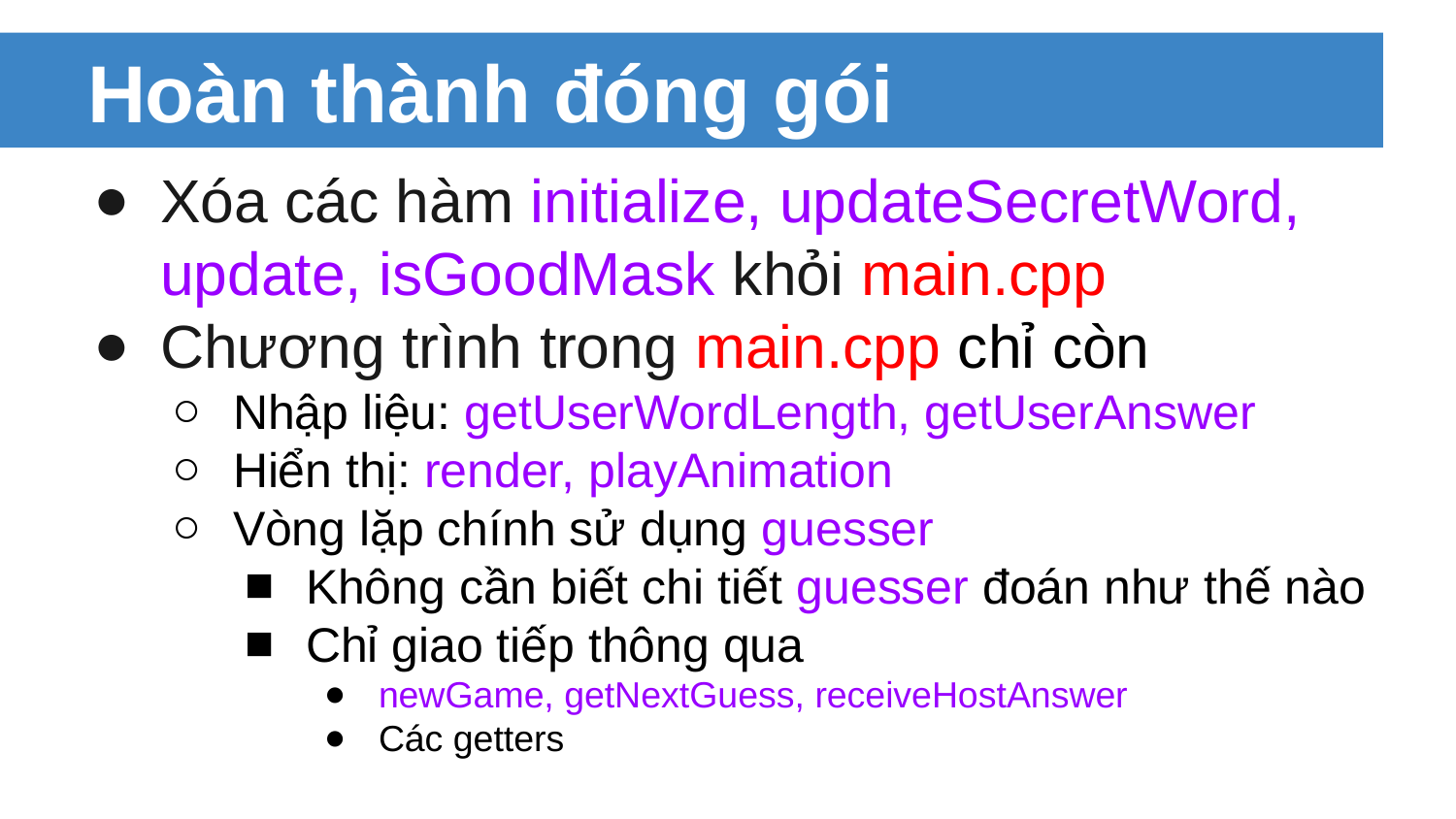

# Hoàn thành đóng gói
Xóa các hàm initialize, updateSecretWord, update, isGoodMask khỏi main.cpp
Chương trình trong main.cpp chỉ còn
Nhập liệu: getUserWordLength, getUserAnswer
Hiển thị: render, playAnimation
Vòng lặp chính sử dụng guesser
Không cần biết chi tiết guesser đoán như thế nào
Chỉ giao tiếp thông qua
newGame, getNextGuess, receiveHostAnswer
Các getters